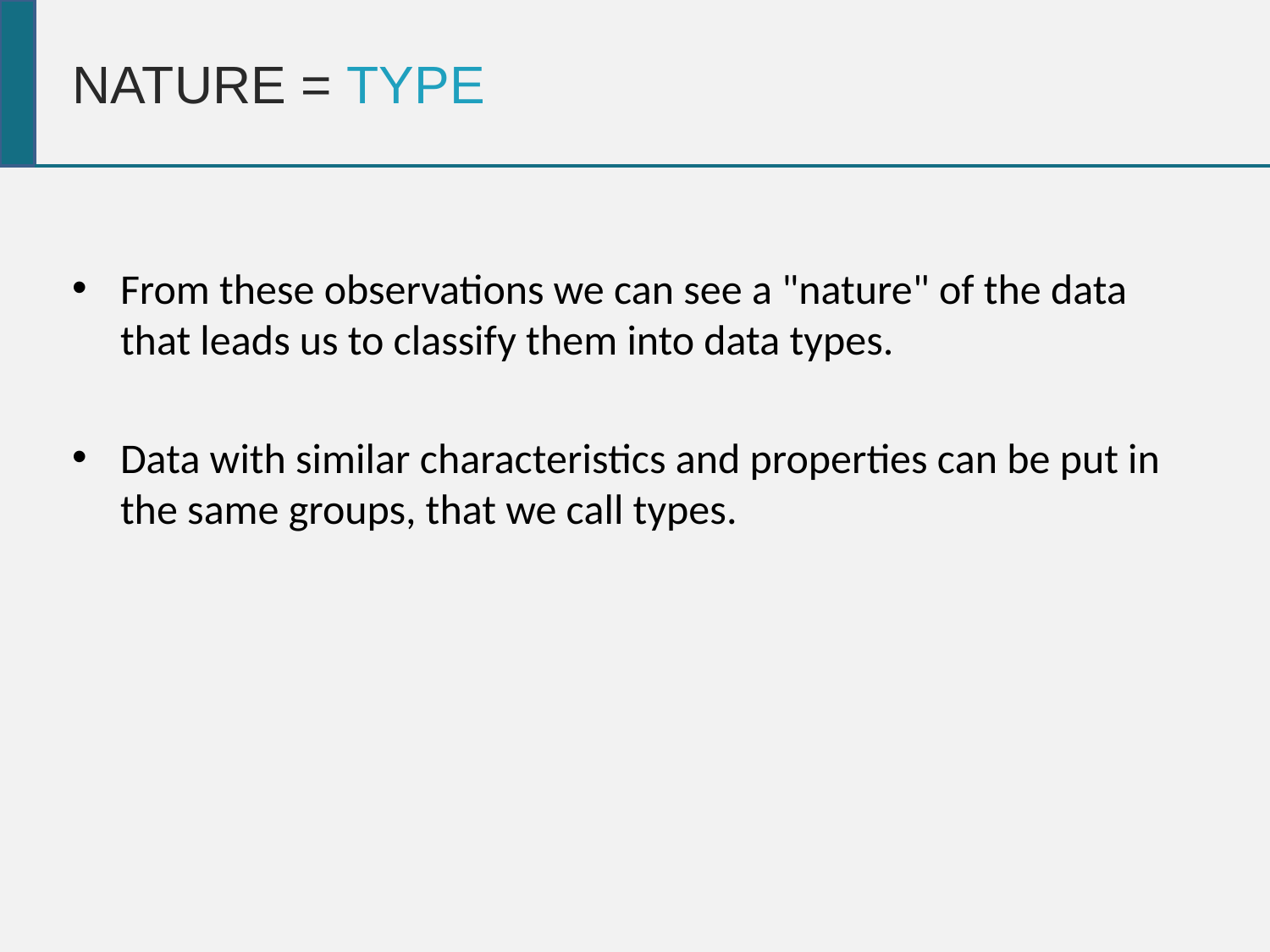

NATURE = TYPE

From these observations we can see a "nature" of the data that leads us to classify them into data types.

Data with similar characteristics and properties can be put in the same groups, that we call types.